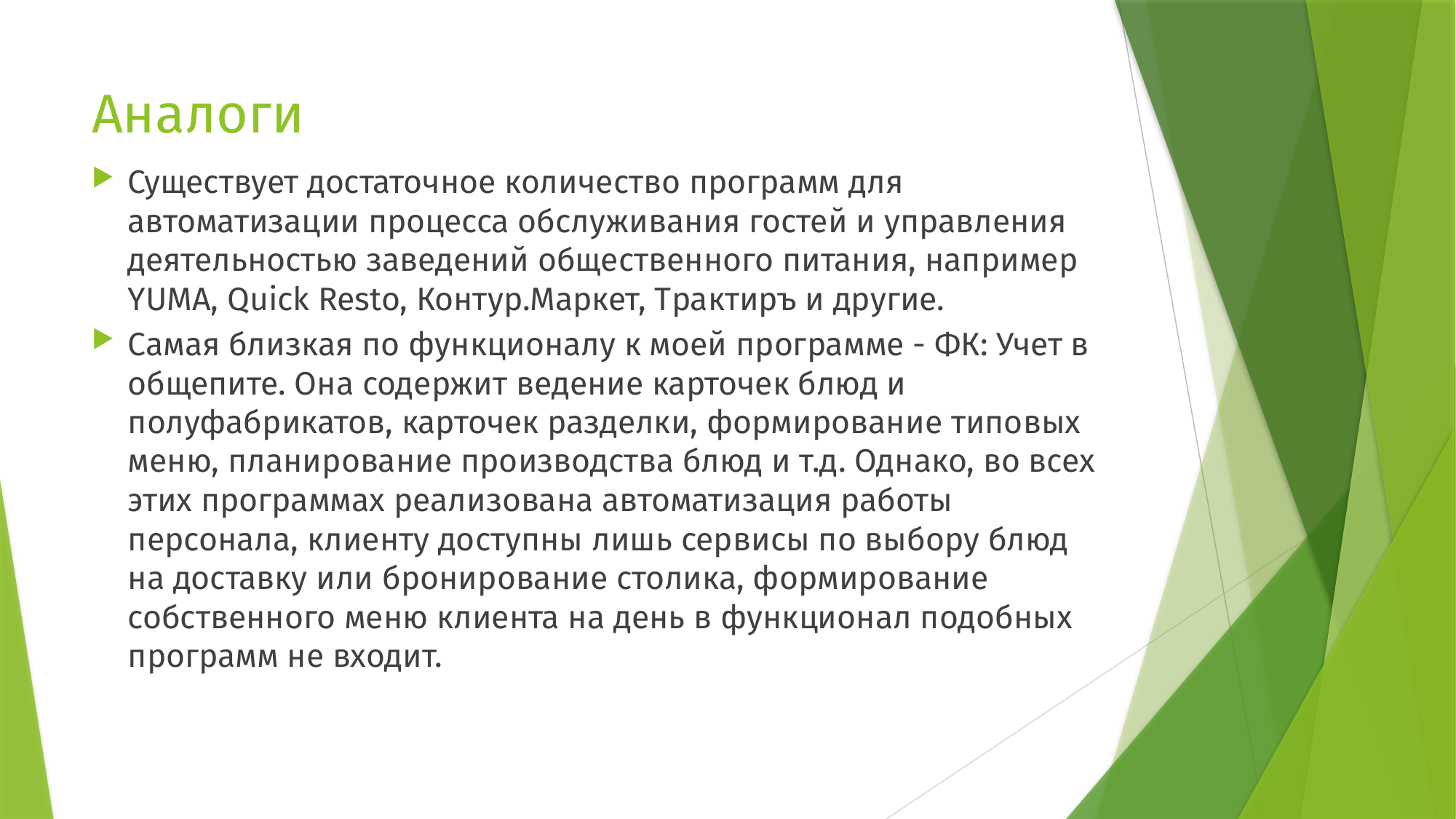

# Аналоги
Существует достаточное количество программ для автоматизации процесса обслуживания гостей и управления деятельностью заведений общественного питания, например YUMA, Quick Resto, Контур.Маркет, Трактиръ и другие.
Самая близкая по функционалу к моей программе - ФК: Учет в общепите. Она содержит ведение карточек блюд и полуфабрикатов, карточек разделки, формирование типовых меню, планирование производства блюд и т.д. Однако, во всех этих программах реализована автоматизация работы персонала, клиенту доступны лишь сервисы по выбору блюд на доставку или бронирование столика, формирование собственного меню клиента на день в функционал подобных программ не входит.